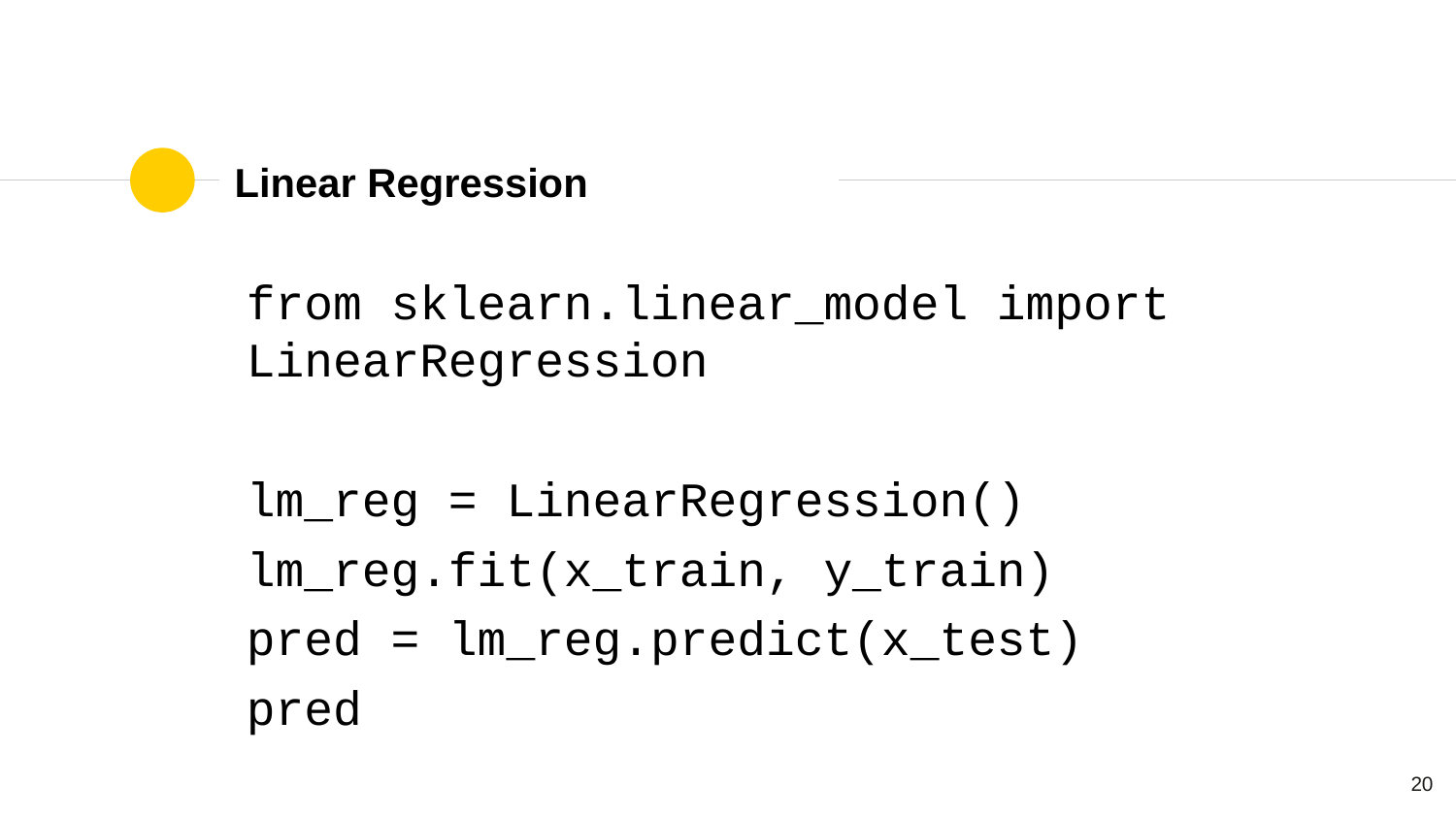

# Linear Regression
from sklearn.linear_model import LinearRegression

lm_reg = LinearRegression()
lm_reg.fit(x_train, y_train)
pred = lm_reg.predict(x_test)
pred

20